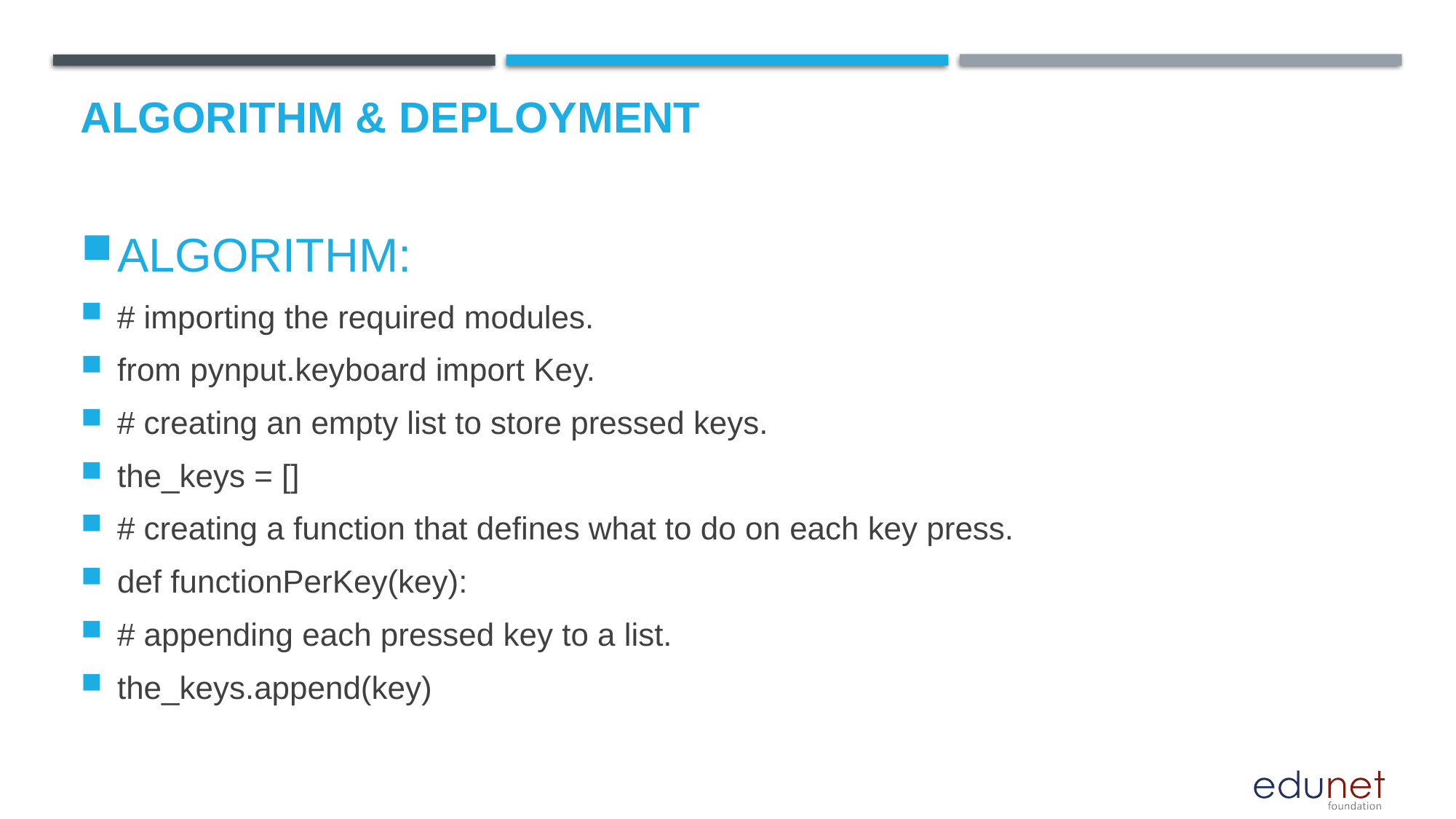

# Algorithm & Deployment

ALGORITHM:
# importing the required modules.
from pynput.keyboard import Key.
# creating an empty list to store pressed keys.
the_keys = []
# creating a function that defines what to do on each key press.
def functionPerKey(key):
# appending each pressed key to a list.
the_keys.append(key)